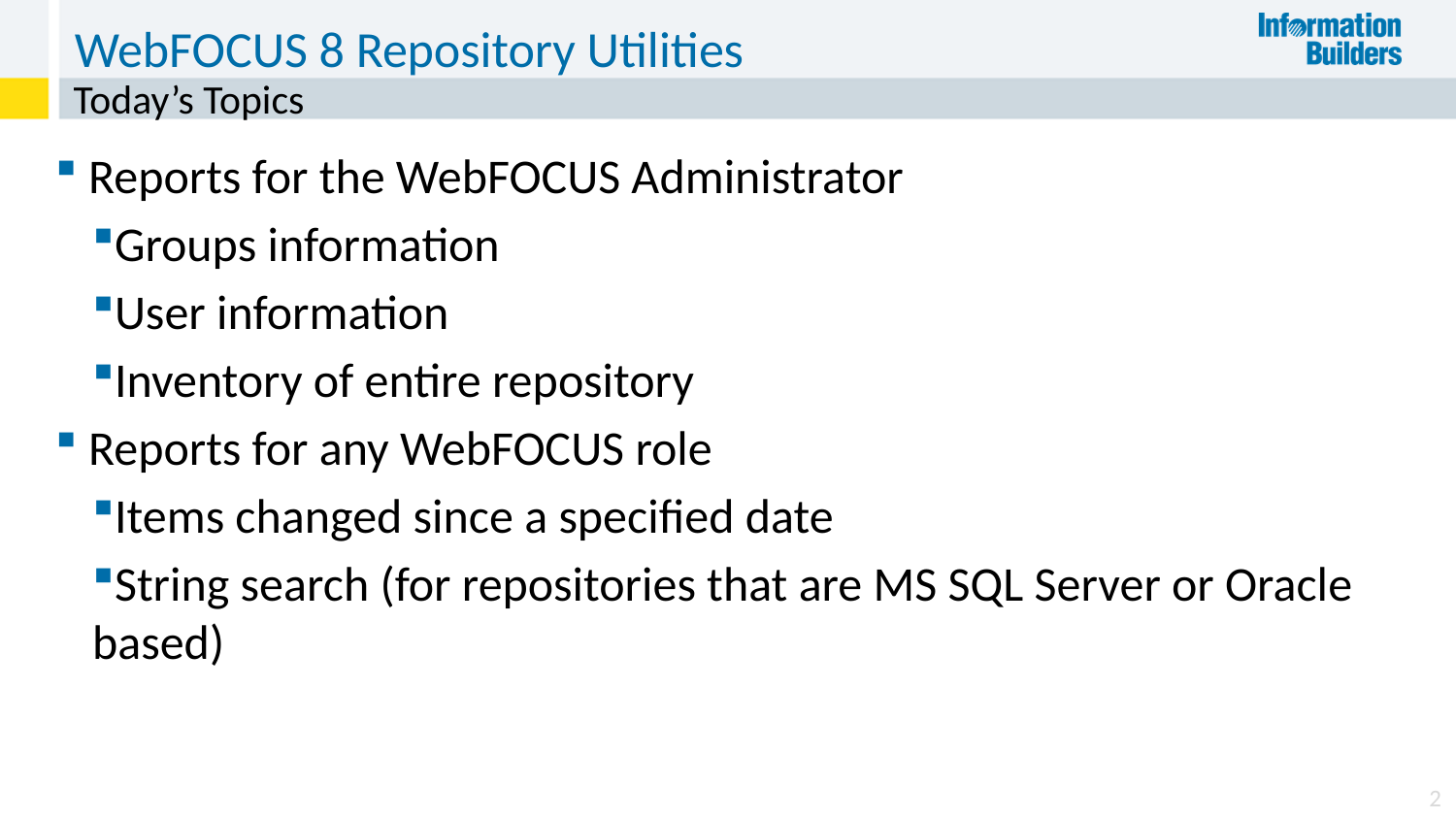

# WebFOCUS 8 Repository Utilities
Today’s Topics
 Reports for the WebFOCUS Administrator
Groups information
User information
Inventory of entire repository
 Reports for any WebFOCUS role
Items changed since a specified date
String search (for repositories that are MS SQL Server or Oracle based)

2